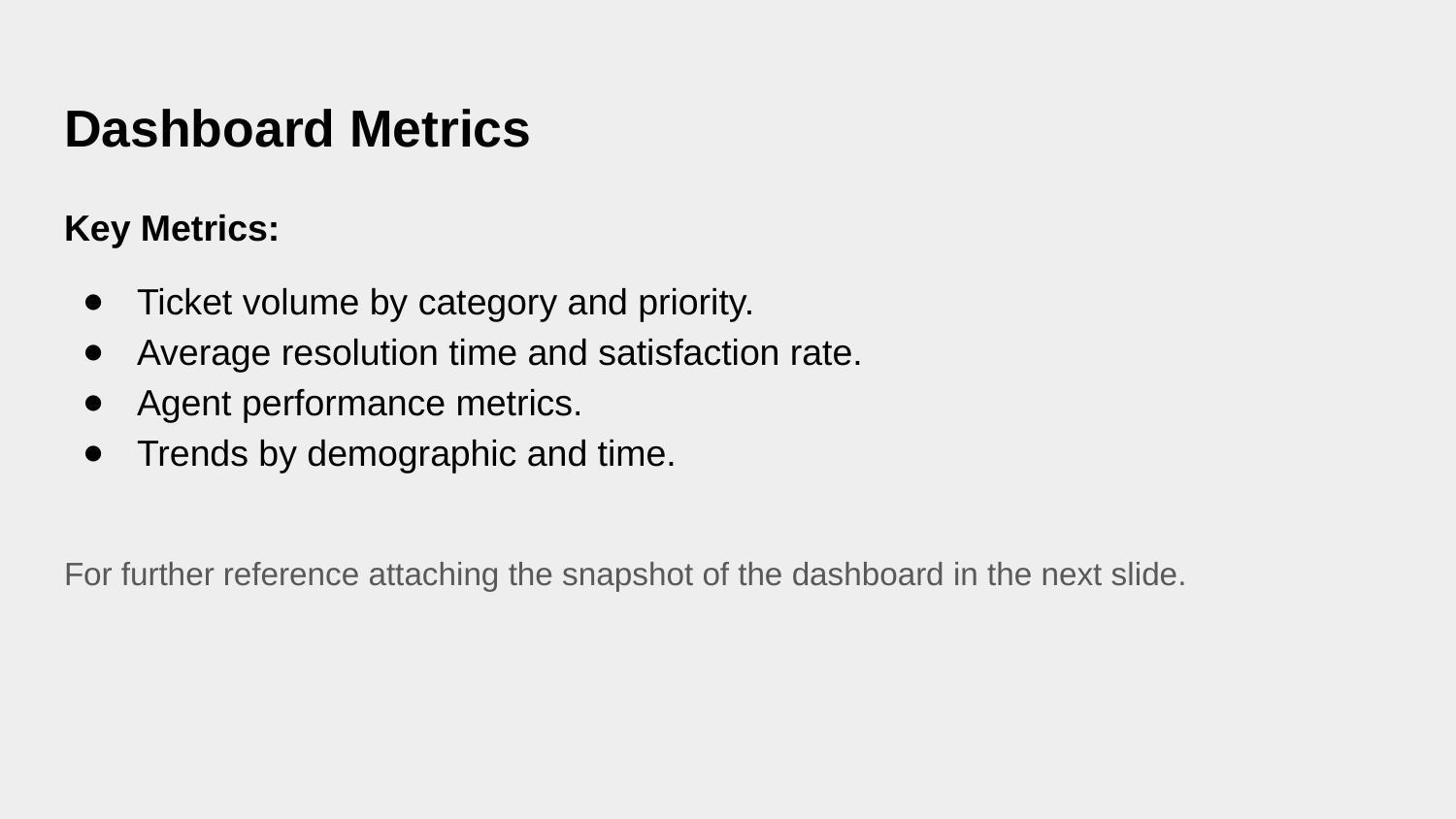

# Dashboard Metrics

Key Metrics:
Ticket volume by category and priority.
Average resolution time and satisfaction rate.
Agent performance metrics.
Trends by demographic and time.
For further reference attaching the snapshot of the dashboard in the next slide.